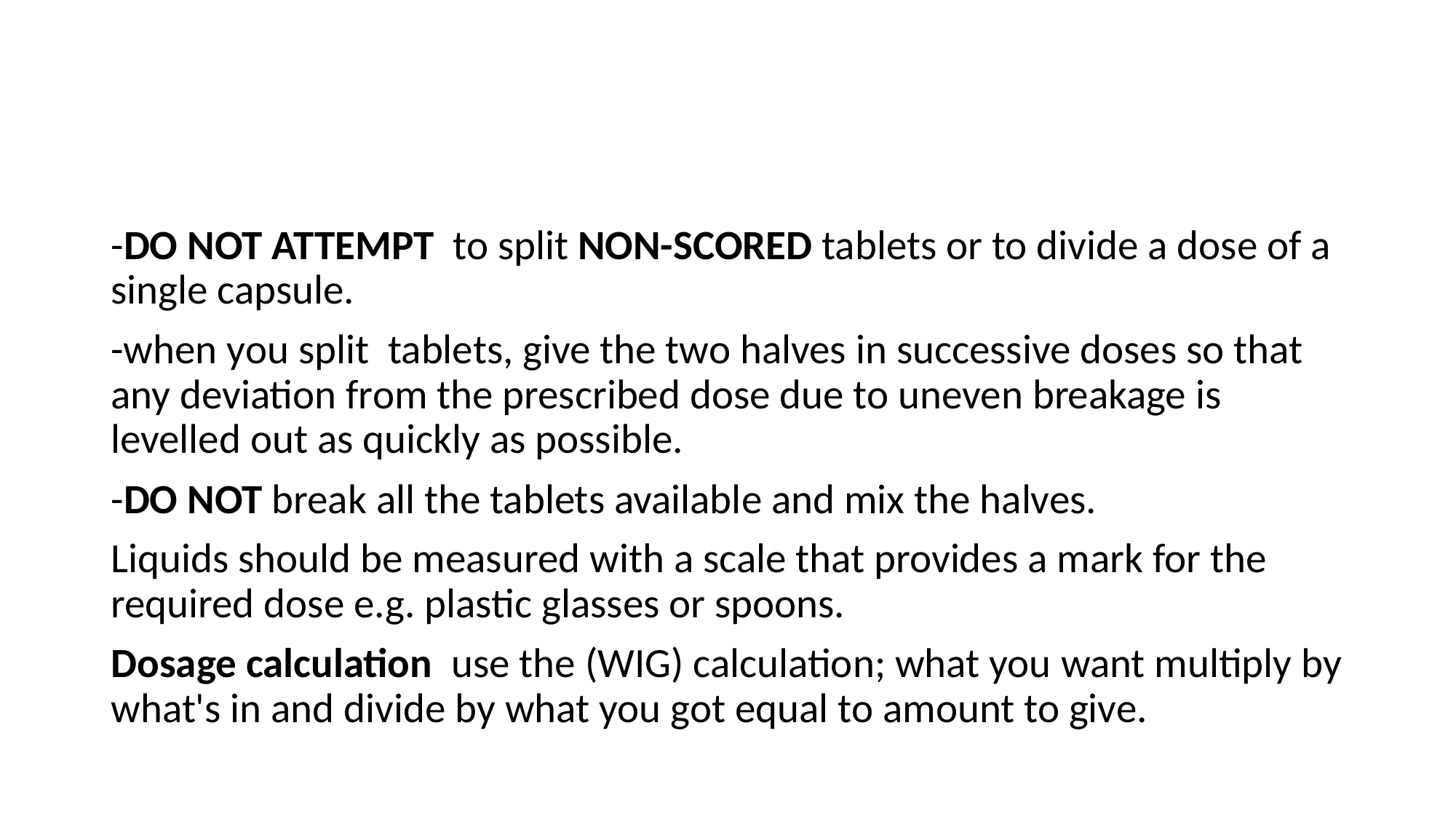

-DO NOT ATTEMPT  to split NON-SCORED tablets or to divide a dose of a single capsule.
-when you split  tablets, give the two halves in successive doses so that any deviation from the prescribed dose due to uneven breakage is levelled out as quickly as possible.
-DO NOT break all the tablets available and mix the halves.
Liquids should be measured with a scale that provides a mark for the required dose e.g. plastic glasses or spoons.
Dosage calculation  use the (WIG) calculation; what you want multiply by what's in and divide by what you got equal to amount to give.